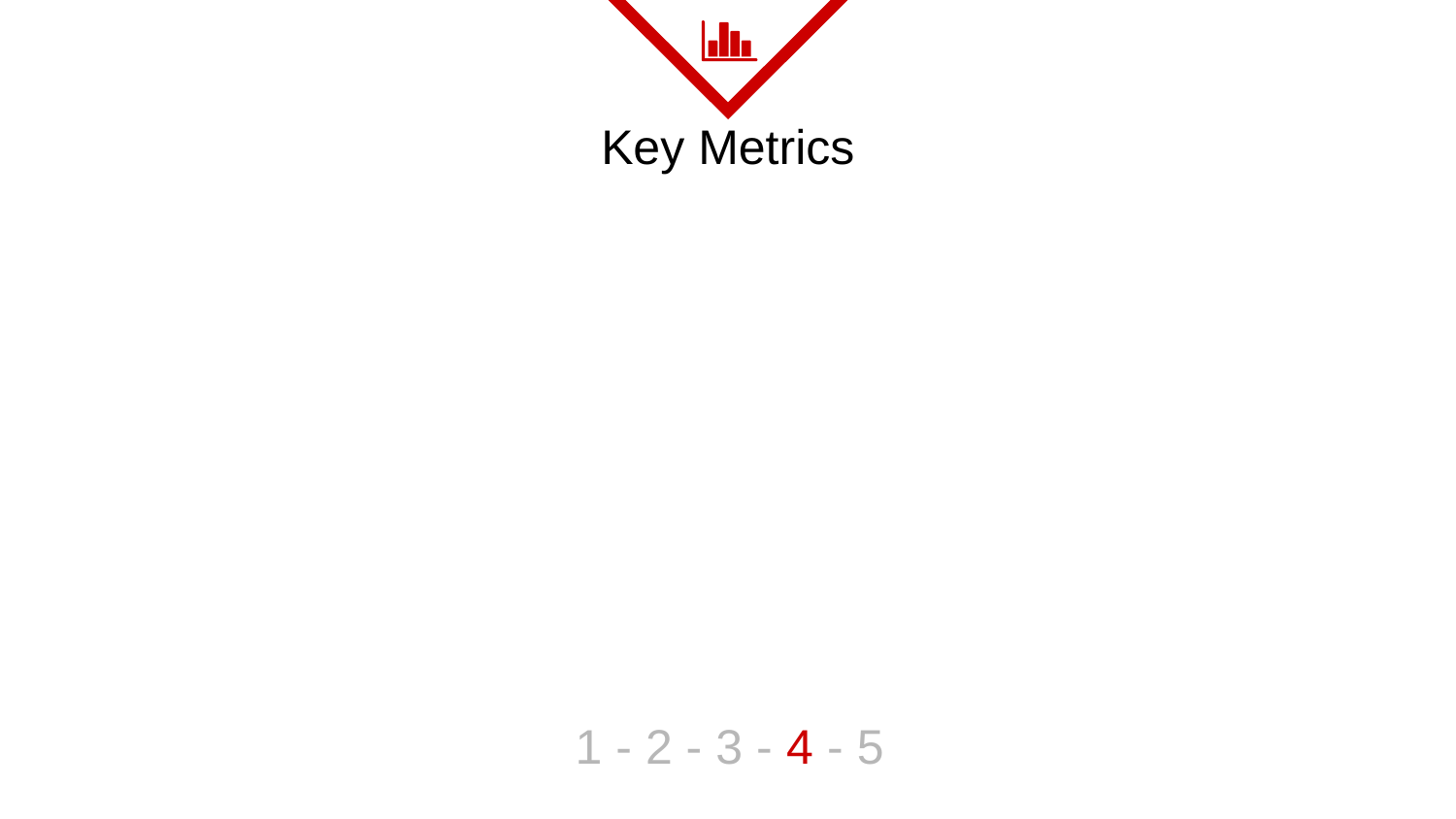

# Key Metrics

1 - 2 - 3 - 4 - 5